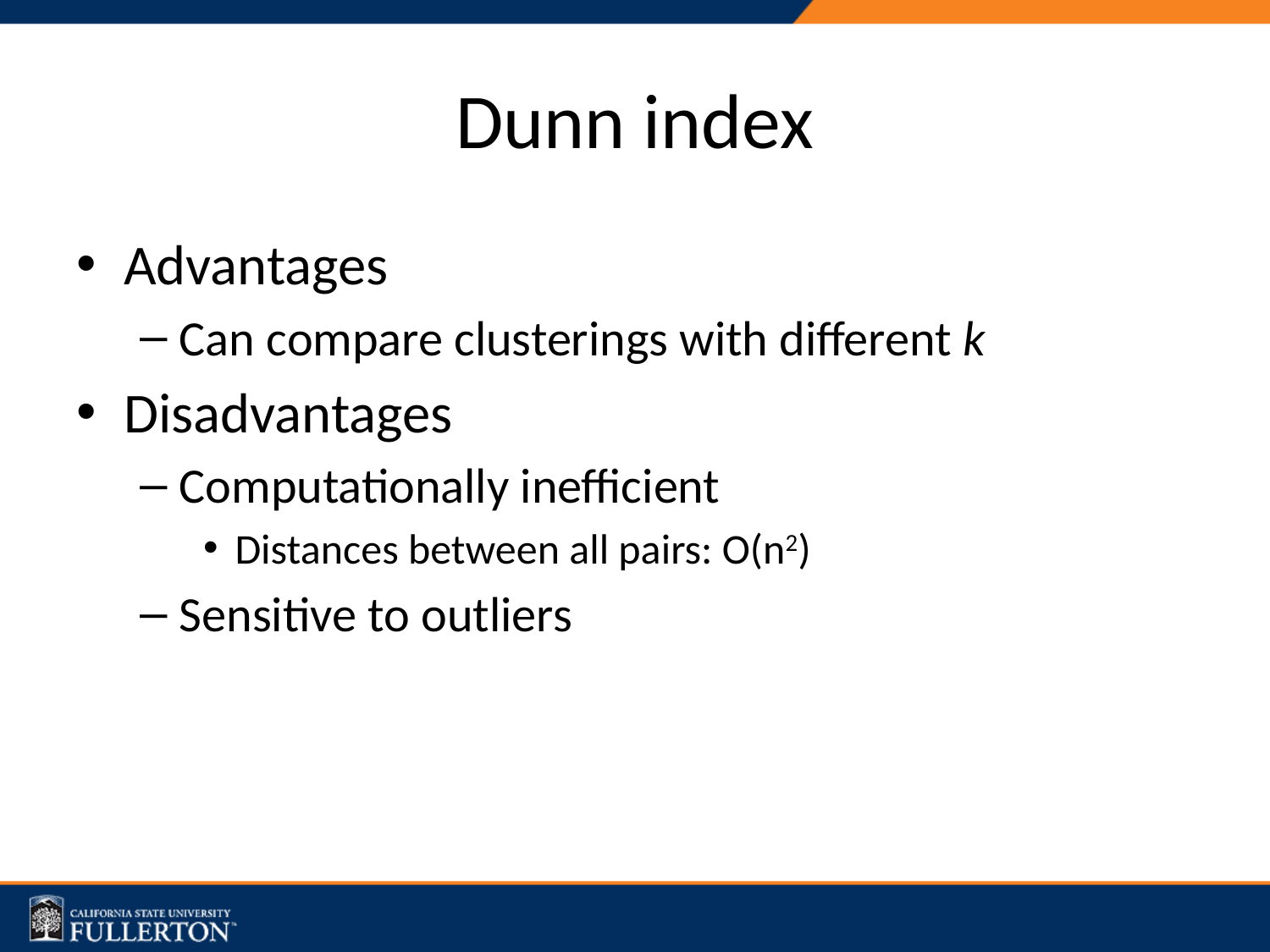

# Dunn index
Advantages
Can compare clusterings with different k
Disadvantages
Computationally inefficient
Distances between all pairs: O(n2)
Sensitive to outliers